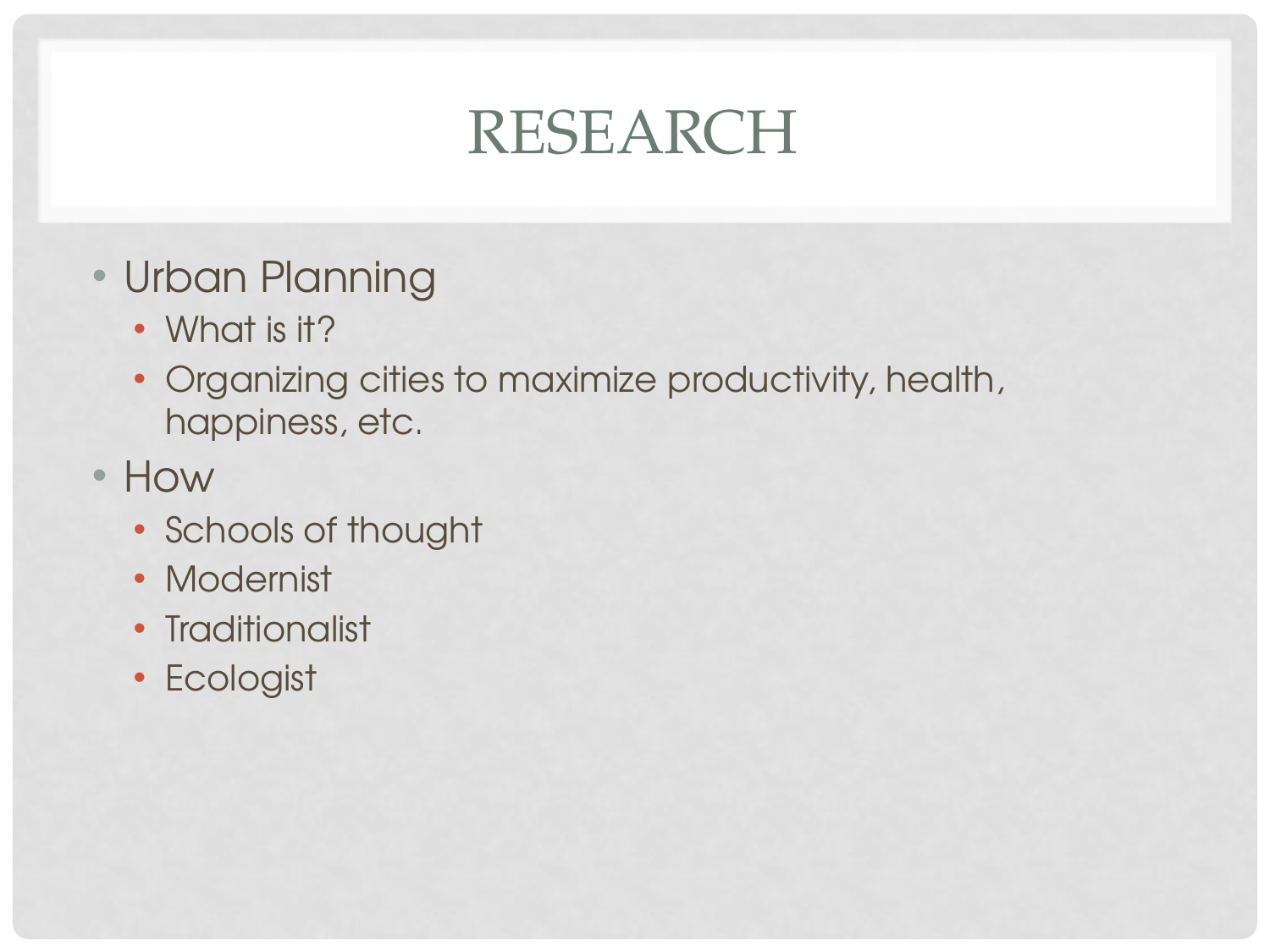

# Research
Urban Planning
What is it?
Organizing cities to maximize productivity, health, happiness, etc.
How
Schools of thought
Modernist
Traditionalist
Ecologist